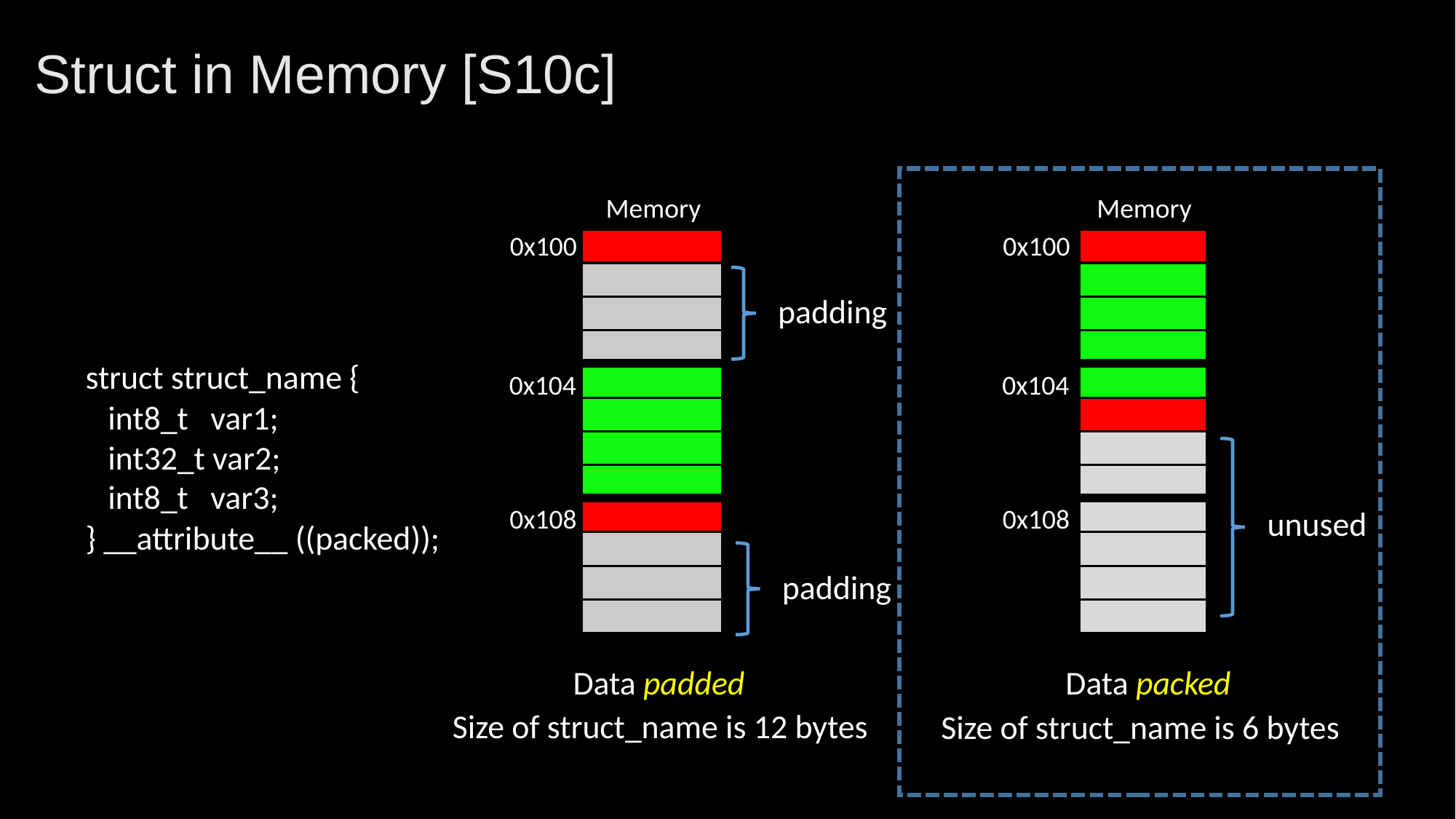

# Struct in Memory [S10c]

Memory
0x100

0x104

0x108

Memory
0x100

0x104

0x108

padding
struct struct_name {
   int8_t   var1;
   int32_t var2;
   int8_t   var3;
} __attribute__ ((packed));

unused

padding
Data padded
Data packed
Size of struct_name is 12 bytes
Size of struct_name is 6 bytes